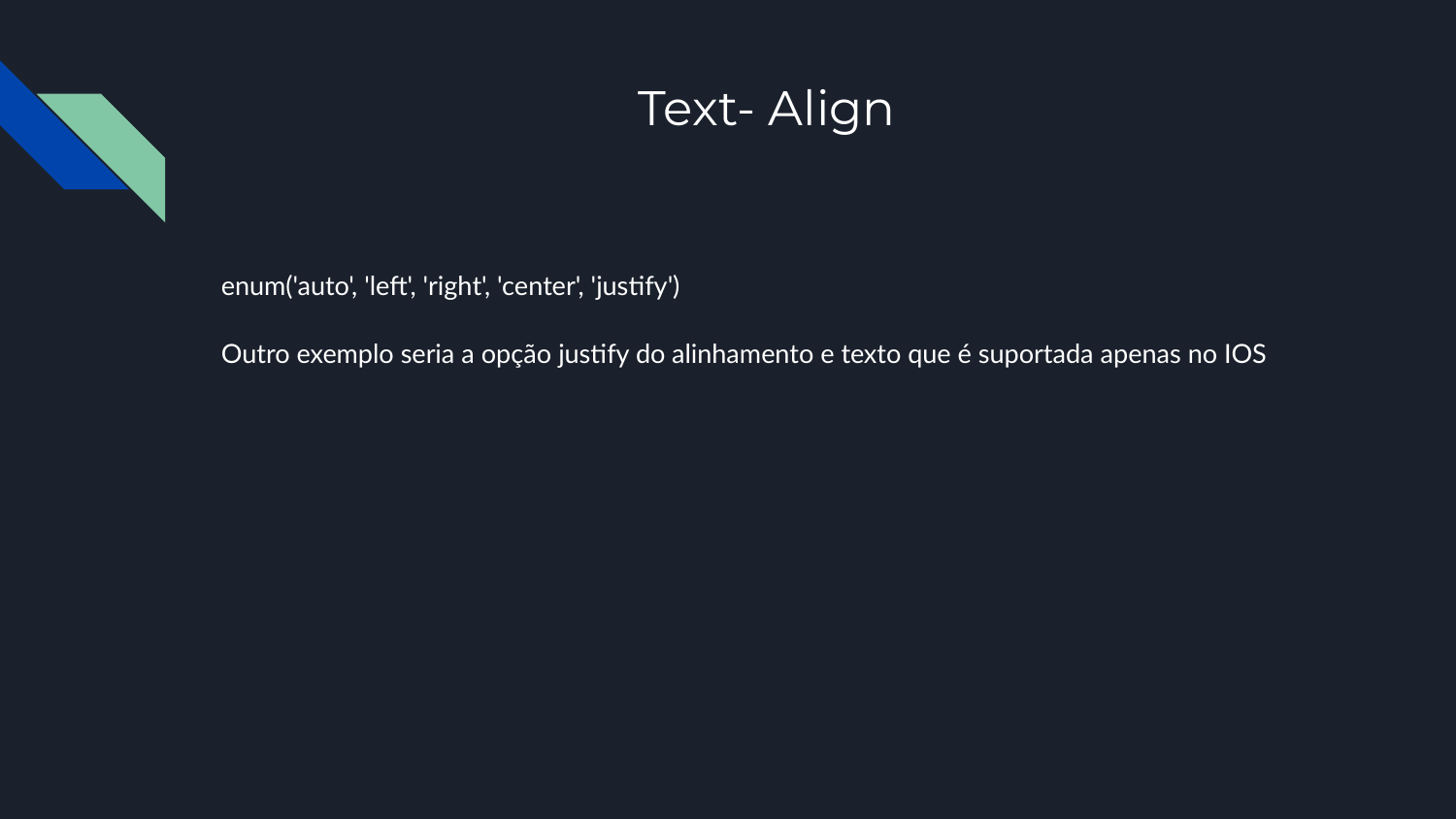

# Text- Align
enum('auto', 'left', 'right', 'center', 'justify')
Outro exemplo seria a opção justify do alinhamento e texto que é suportada apenas no IOS